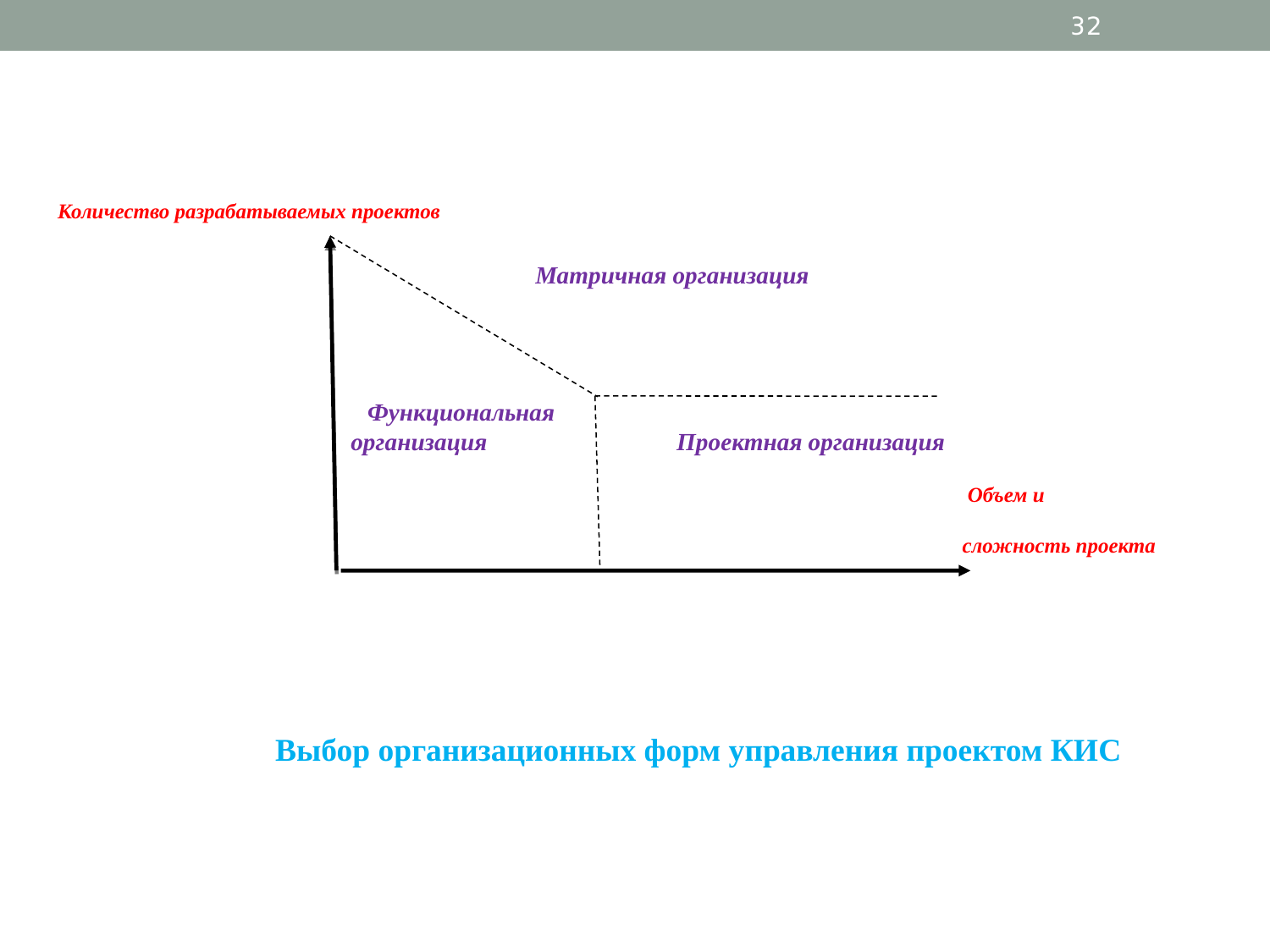

32

Количество разрабатываемых проектов

						Матричная организация

              Функциональная
	         организация		Проектная организация
											                                                                               Объем и
										                                                                                                      сложность проекта

	Выбор организационных форм управления проектом КИС